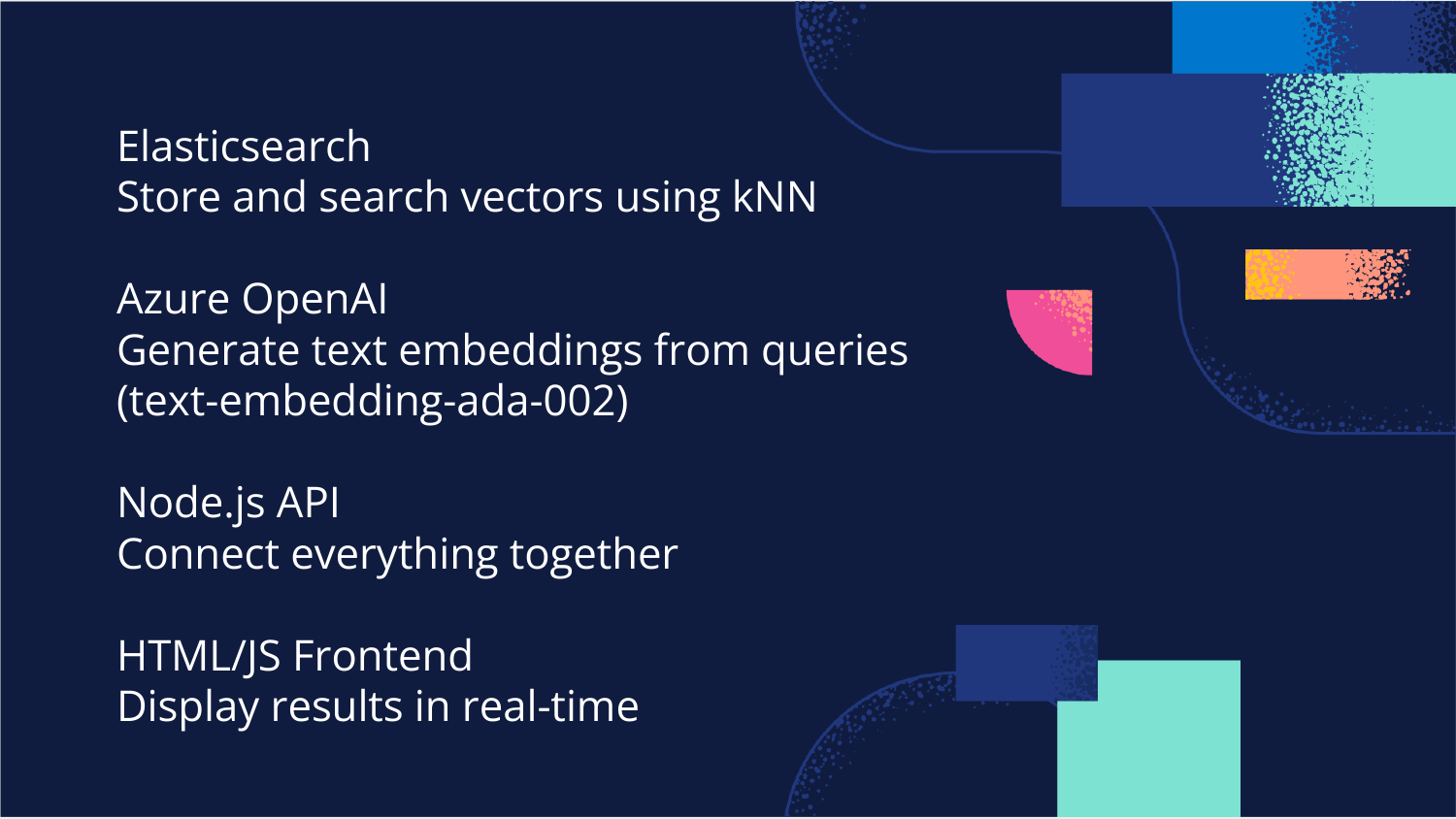

Elasticsearch
Store and search vectors using kNN
Azure OpenAI
Generate text embeddings from queries
(text-embedding-ada-002)

Node.js API
Connect everything together
HTML/JS Frontend
Display results in real-time